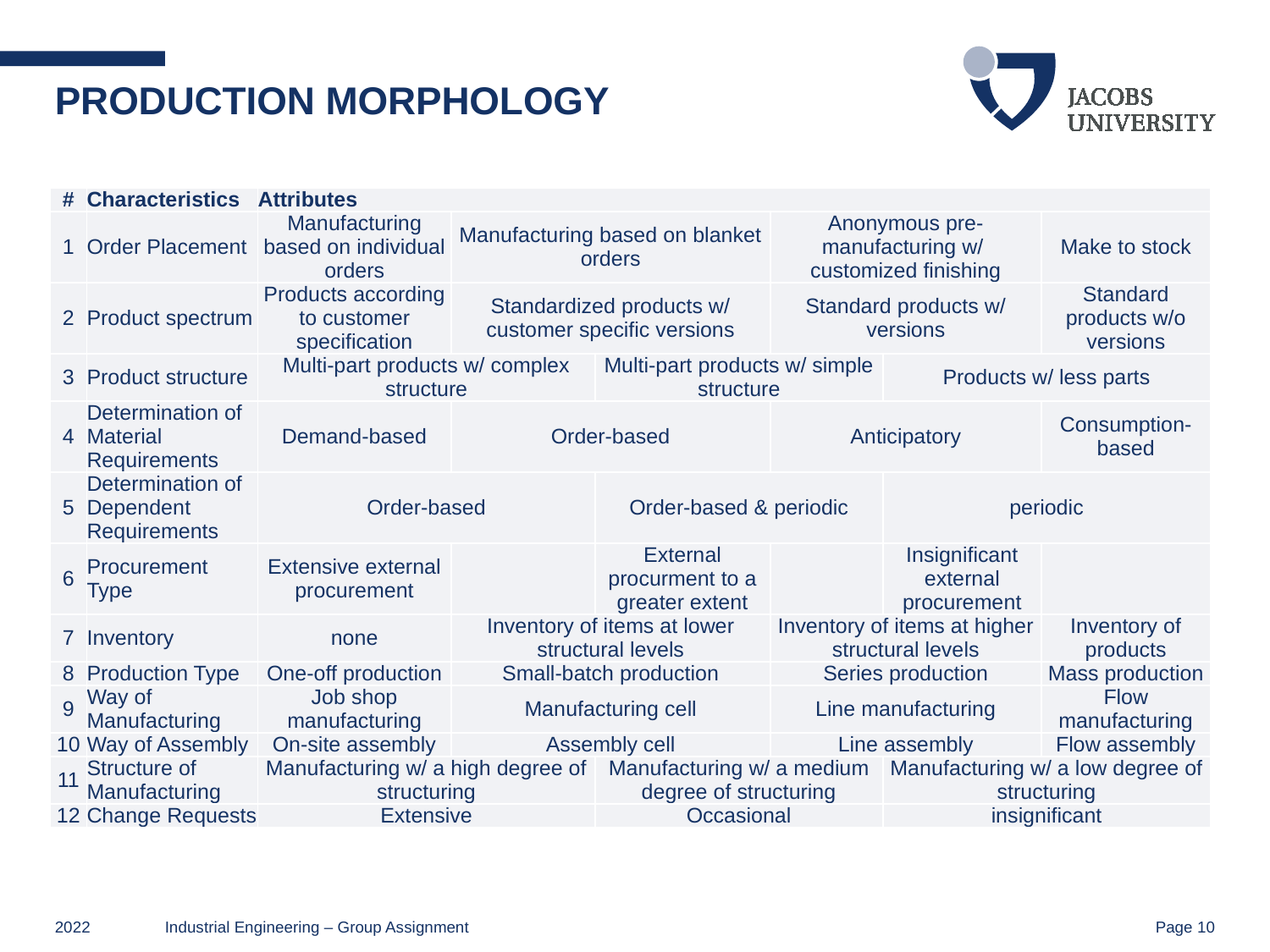

# Production Morphology
| # | Characteristics | Attributes |  |  |  |  |  |
| --- | --- | --- | --- | --- | --- | --- | --- |
| 1 | Order Placement | Manufacturing based on individual orders | Manufacturing based on blanket orders |  | Anonymous pre-manufacturing w/ customized finishing |  | Make to stock |
| 2 | Product spectrum | Products according to customer specification | Standardized products w/ customer specific versions |  | Standard products w/ versions |  | Standard products w/o versions |
| 3 | Product structure | Multi-part products w/ complex structure |  | Multi-part products w/ simple structure |  | Products w/ less parts |  |
| 4 | Determination of Material Requirements | Demand-based | Order-based |  | Anticipatory |  | Consumption-based |
| 5 | Determination of Dependent Requirements | Order-based |  | Order-based & periodic |  | periodic |  |
| 6 | Procurement Type | Extensive external procurement |  | External procurment to a greater extent |  | Insignificant external procurement |  |
| 7 | Inventory | none | Inventory of items at lower structural levels |  | Inventory of items at higher structural levels |  | Inventory of products |
| 8 | Production Type | One-off production | Small-batch production |  | Series production |  | Mass production |
| 9 | Way of Manufacturing | Job shop manufacturing | Manufacturing cell |  | Line manufacturing |  | Flow manufacturing |
| 10 | Way of Assembly | On-site assembly | Assembly cell |  | Line assembly |  | Flow assembly |
| 11 | Structure of Manufacturing | Manufacturing w/ a high degree of structuring |  | Manufacturing w/ a medium degree of structuring |  | Manufacturing w/ a low degree of structuring |  |
| 12 | Change Requests | Extensive |  | Occasional |  | insignificant |  |
2022
Industrial Engineering – Group Assignment